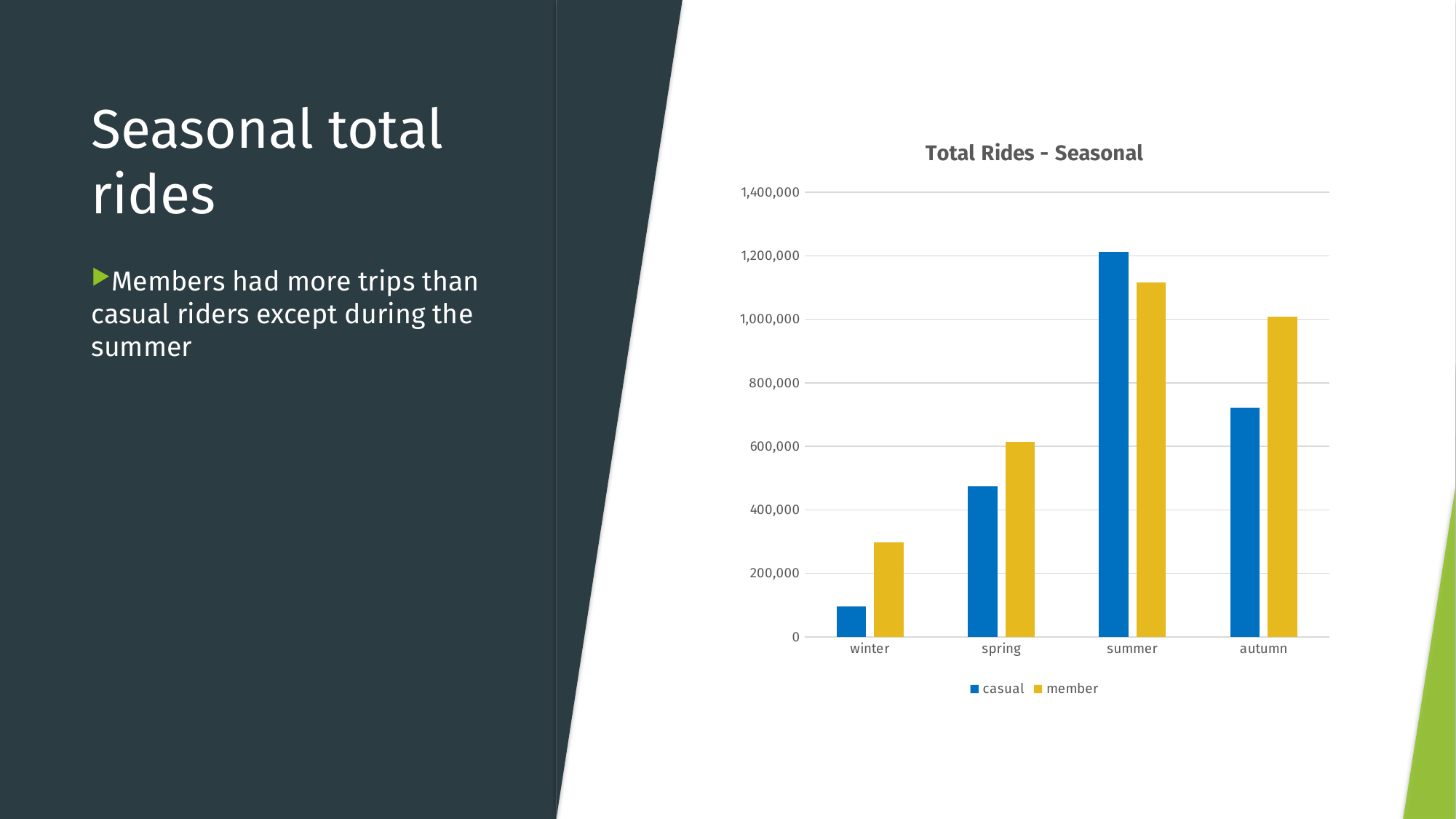

# Seasonal total rides

### Chart: Total Rides - Seasonal

| Category | casual | member |
|---|---|---|
| winter | 96966.0 | 298177.0 |
| spring | 473520.0 | 613347.0 |
| summer | 1212414.0 | 1116535.0 |
| autumn | 722010.0 | 1008779.0 |
Members had more trips than casual riders except during the summer